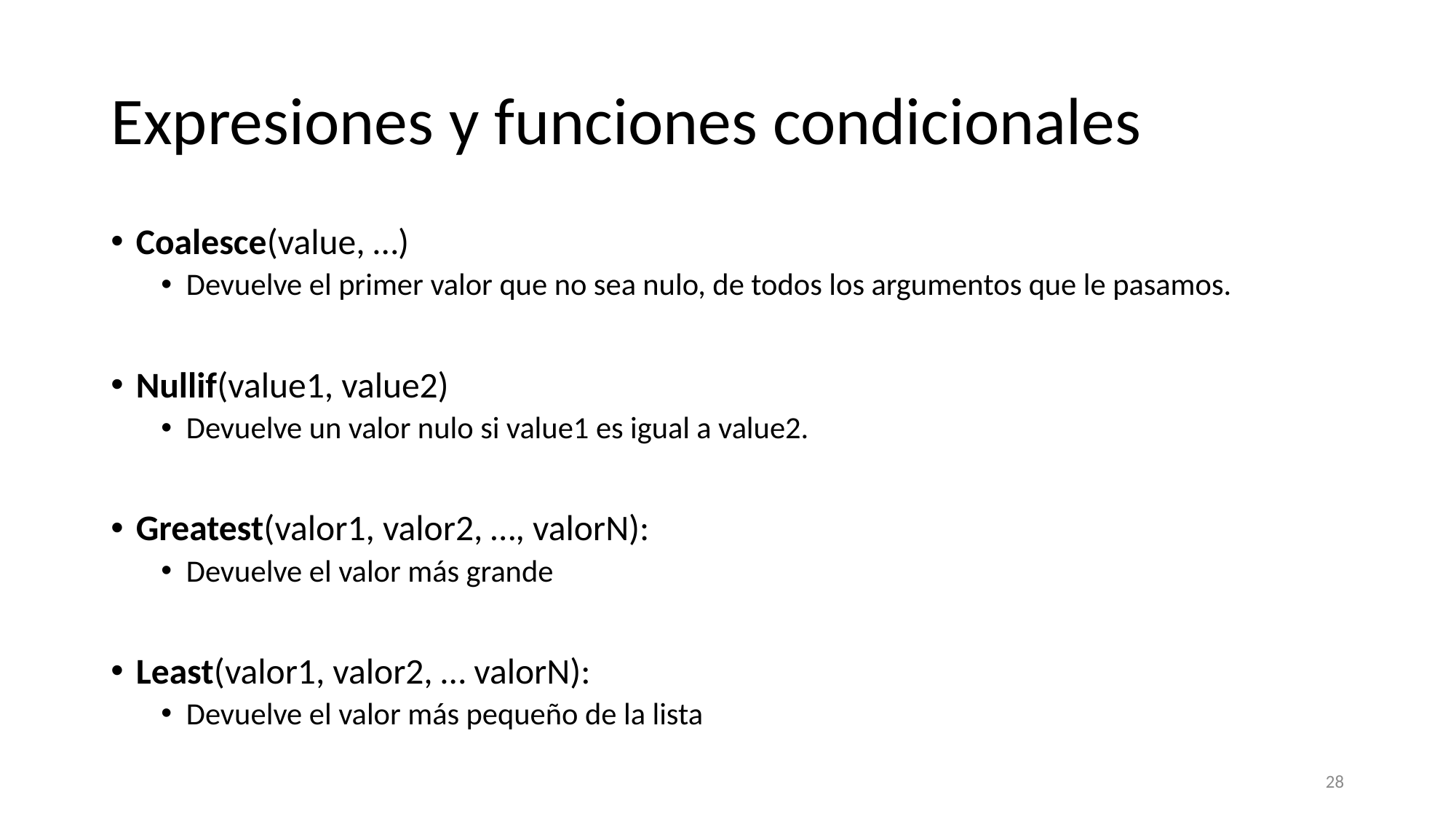

# Expresiones y funciones condicionales
Coalesce(value, …)
Devuelve el primer valor que no sea nulo, de todos los argumentos que le pasamos.

Nullif(value1, value2)
Devuelve un valor nulo si value1 es igual a value2.

Greatest(valor1, valor2, …, valorN):
Devuelve el valor más grande

Least(valor1, valor2, … valorN):
Devuelve el valor más pequeño de la lista
28